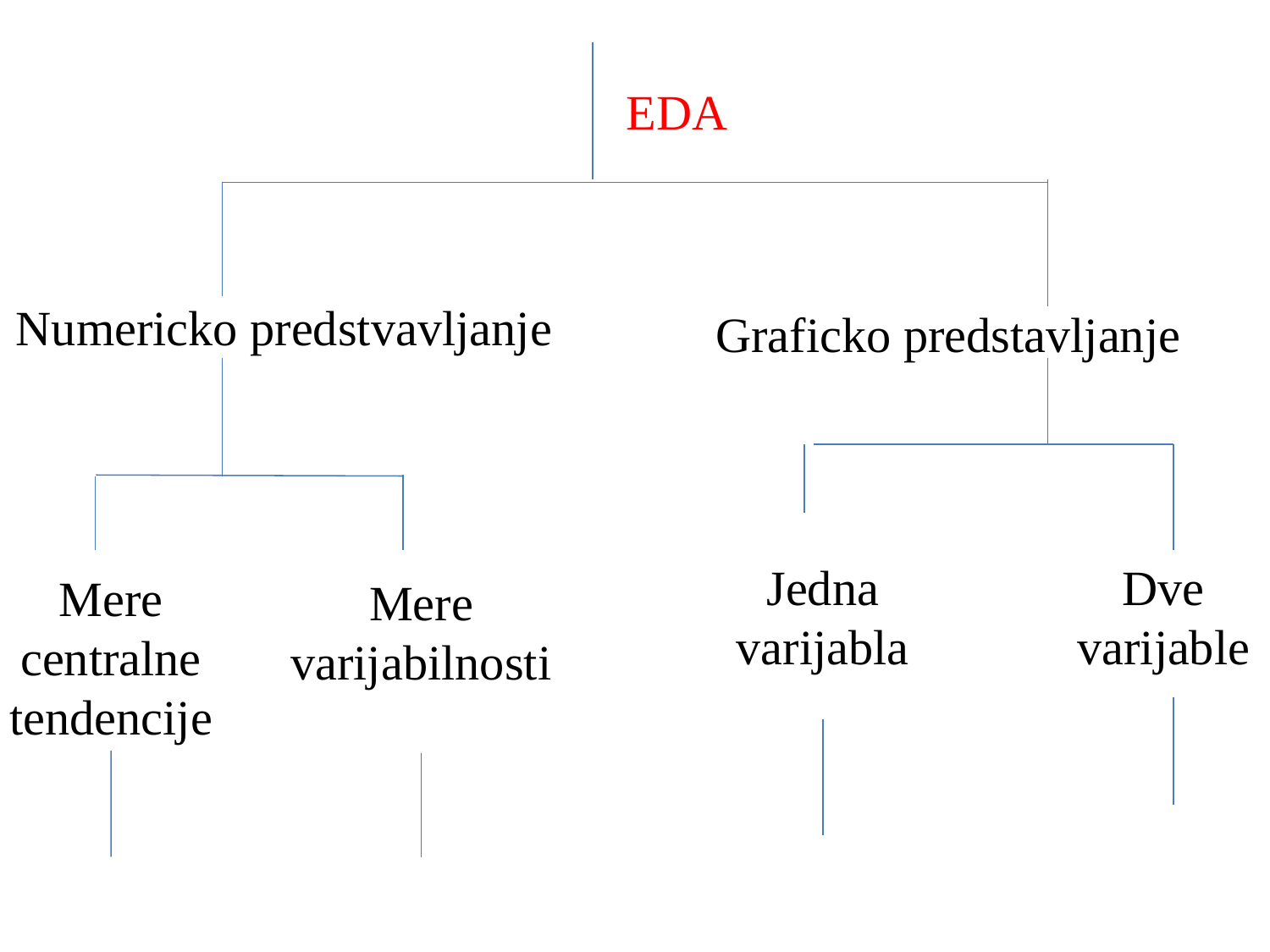

EDA
Numericko predstvavljanje
Graficko predstavljanje
Dve varijable
Jedna varijabla
Mere centralne tendencije
Mere varijabilnosti